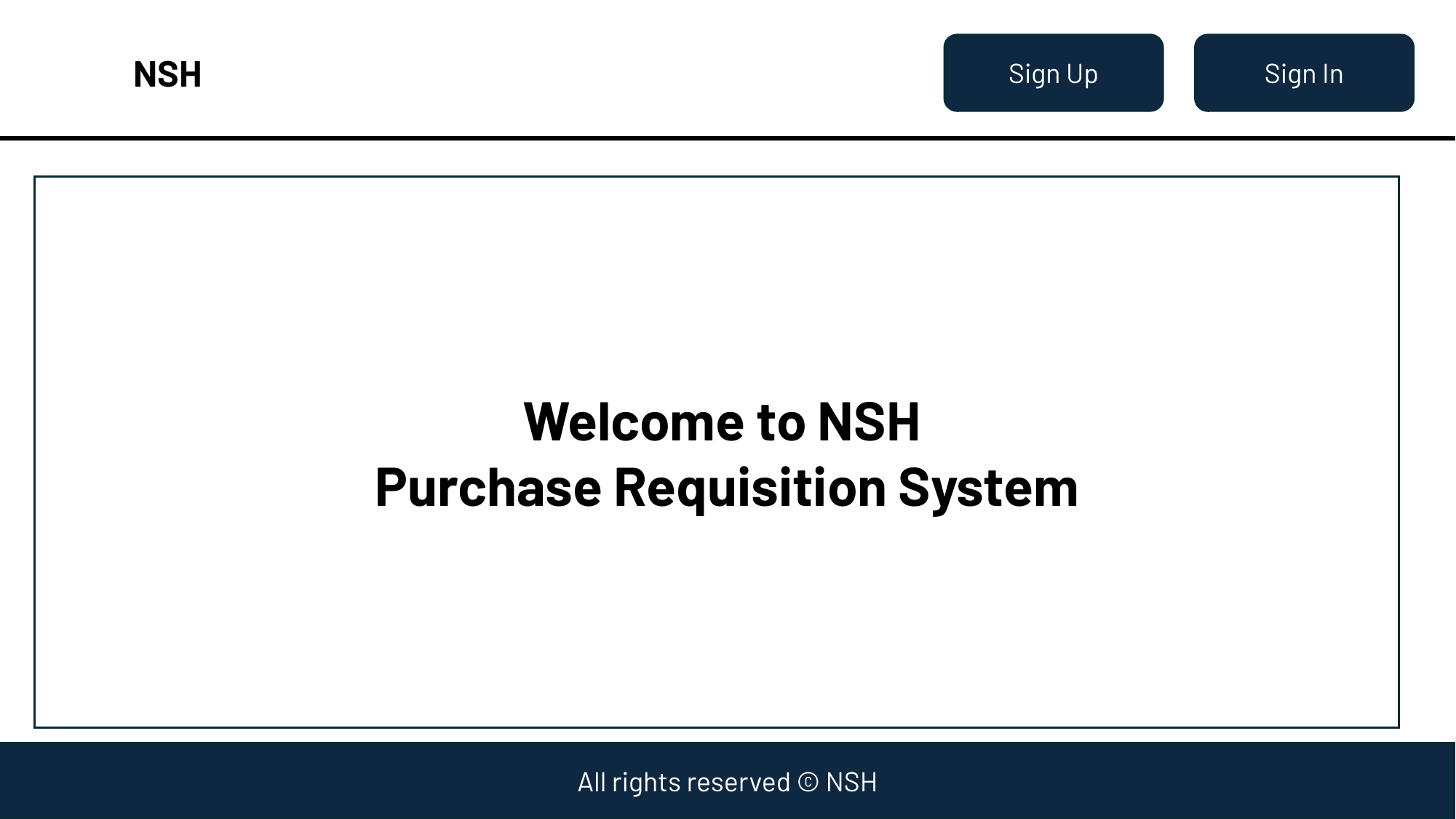

Sign Up
Sign In
NSH

Welcome to NSH
Purchase Requisition System
All rights reserved © NSH